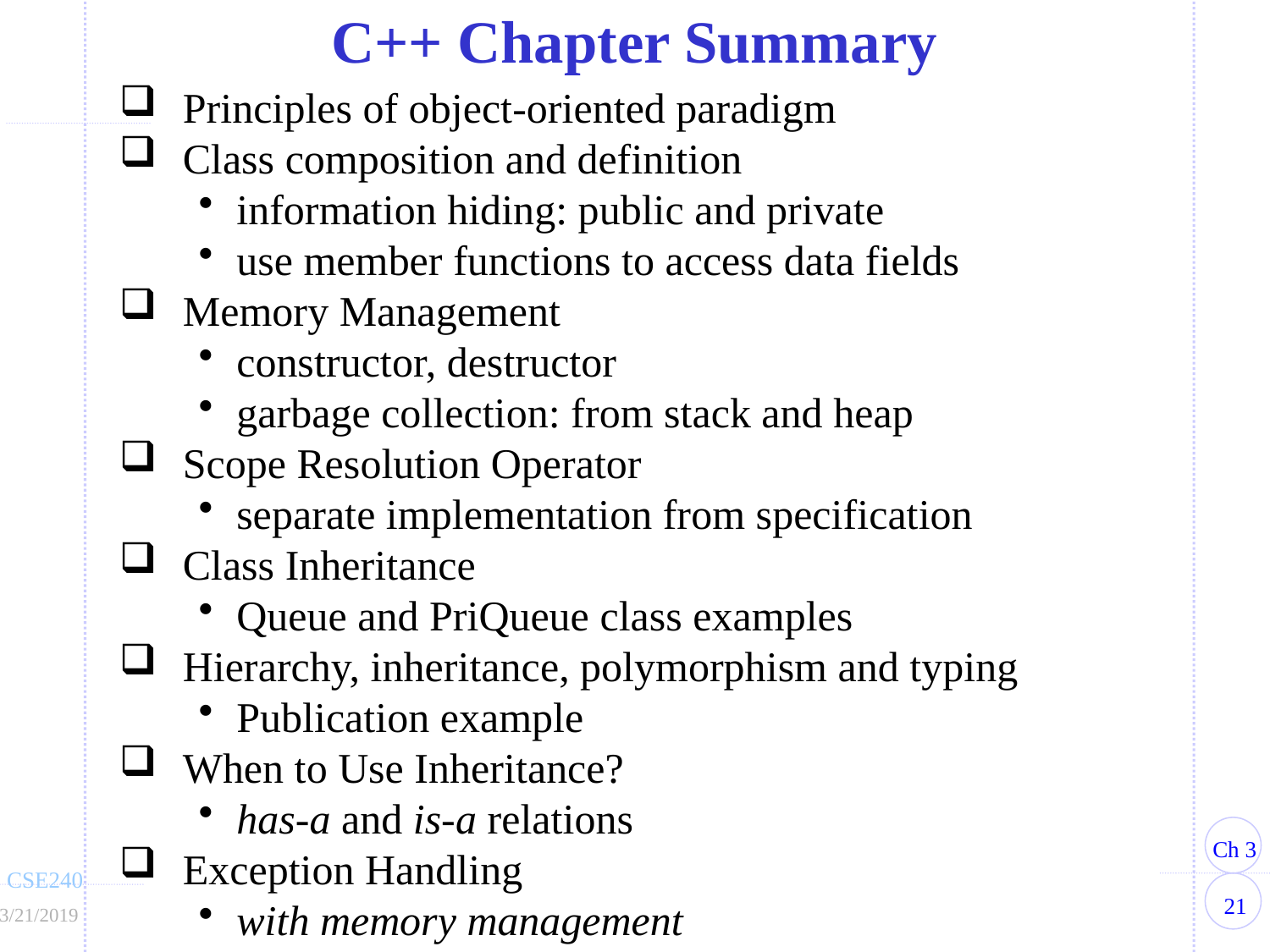

C++ Chapter Summary
Principles of object-oriented paradigm
Class composition and definition
information hiding: public and private
use member functions to access data fields
Memory Management
constructor, destructor
garbage collection: from stack and heap
Scope Resolution Operator
separate implementation from specification
Class Inheritance
Queue and PriQueue class examples
Hierarchy, inheritance, polymorphism and typing
Publication example
When to Use Inheritance?
has-a and is-a relations
Exception Handling
with memory management